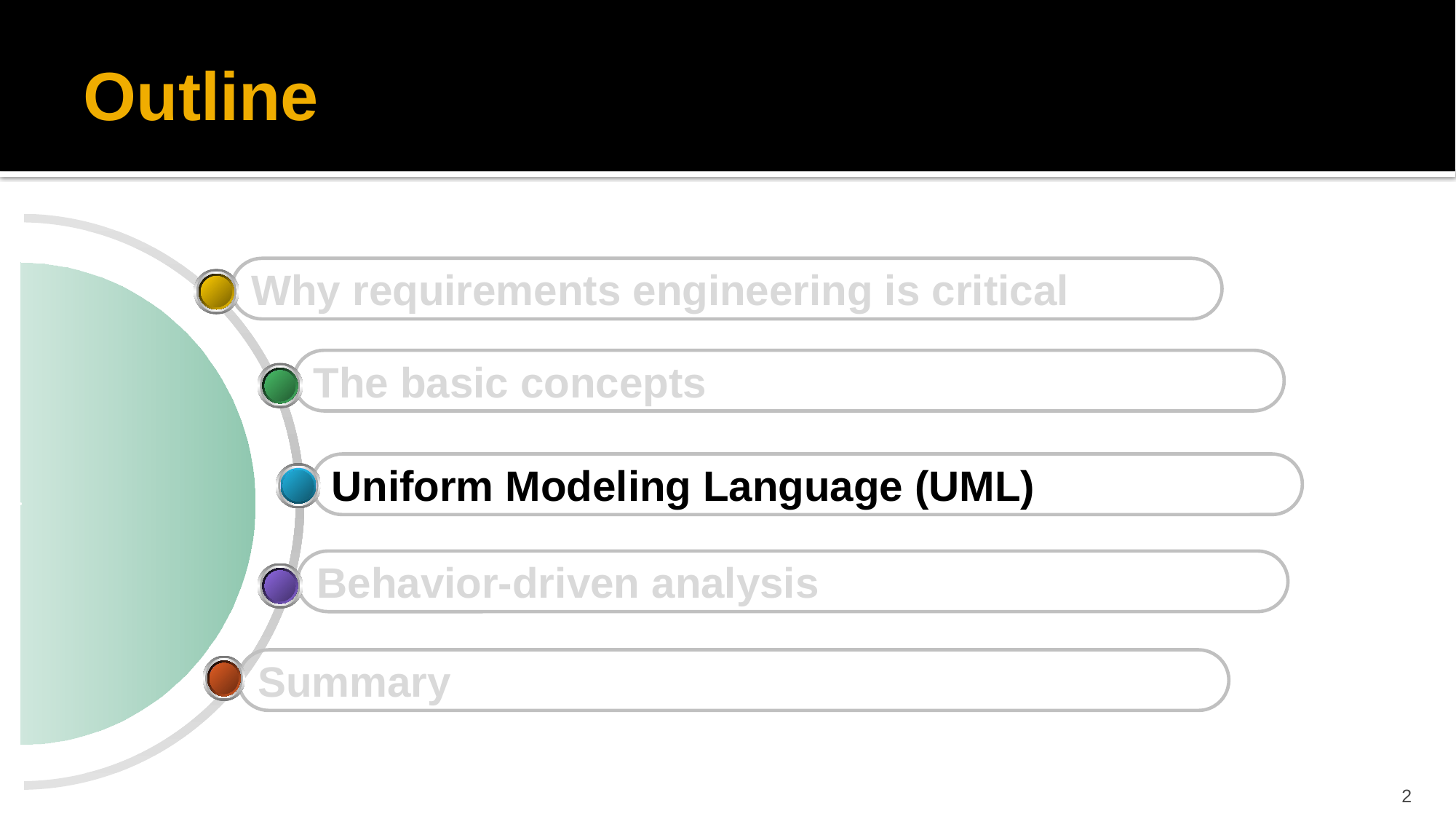

# Outline

Why requirements engineering is critical

The basic concepts

Uniform Modeling Language (UML)

Behavior-driven analysis

Summary

2